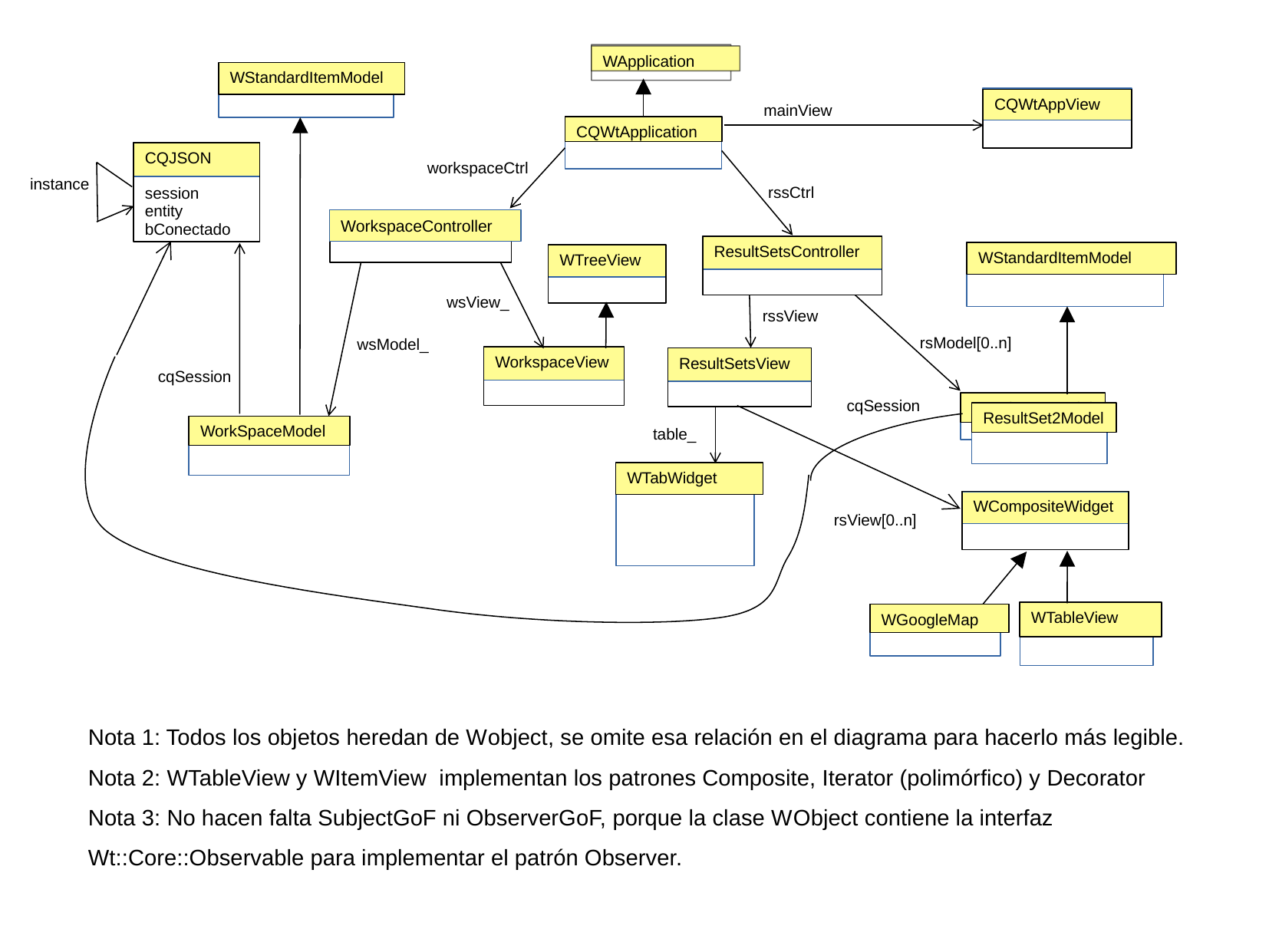

WApplication
WStandardItemModel

CQWtAppView

mainView

CQWtApplication

CQJSON

session
entity
bConectado

workspaceCtrl

instance
rssCtrl

WorkspaceController

ResultSetsController

WStandardItemModel

WTreeView

wsView_

rssView

rsModel[0..n]
wsModel_

WorkspaceView

ResultSetsView

cqSession
cqSession
ResultSet2Model

ResultSet2Model

WorkSpaceModel

table_
WTabWidget

WCompositeWidget

rsView[0..n]

WTableView

WGoogleMap

Nota 1: Todos los objetos heredan de Wobject, se omite esa relación en el diagrama para hacerlo más legible.
Nota 2: WTableView y WItemView  implementan los patrones Composite, Iterator (polimórfico) y Decorator
Nota 3: No hacen falta SubjectGoF ni ObserverGoF, porque la clase WObject contiene la interfaz Wt::Core::Observable para implementar el patrón Observer.